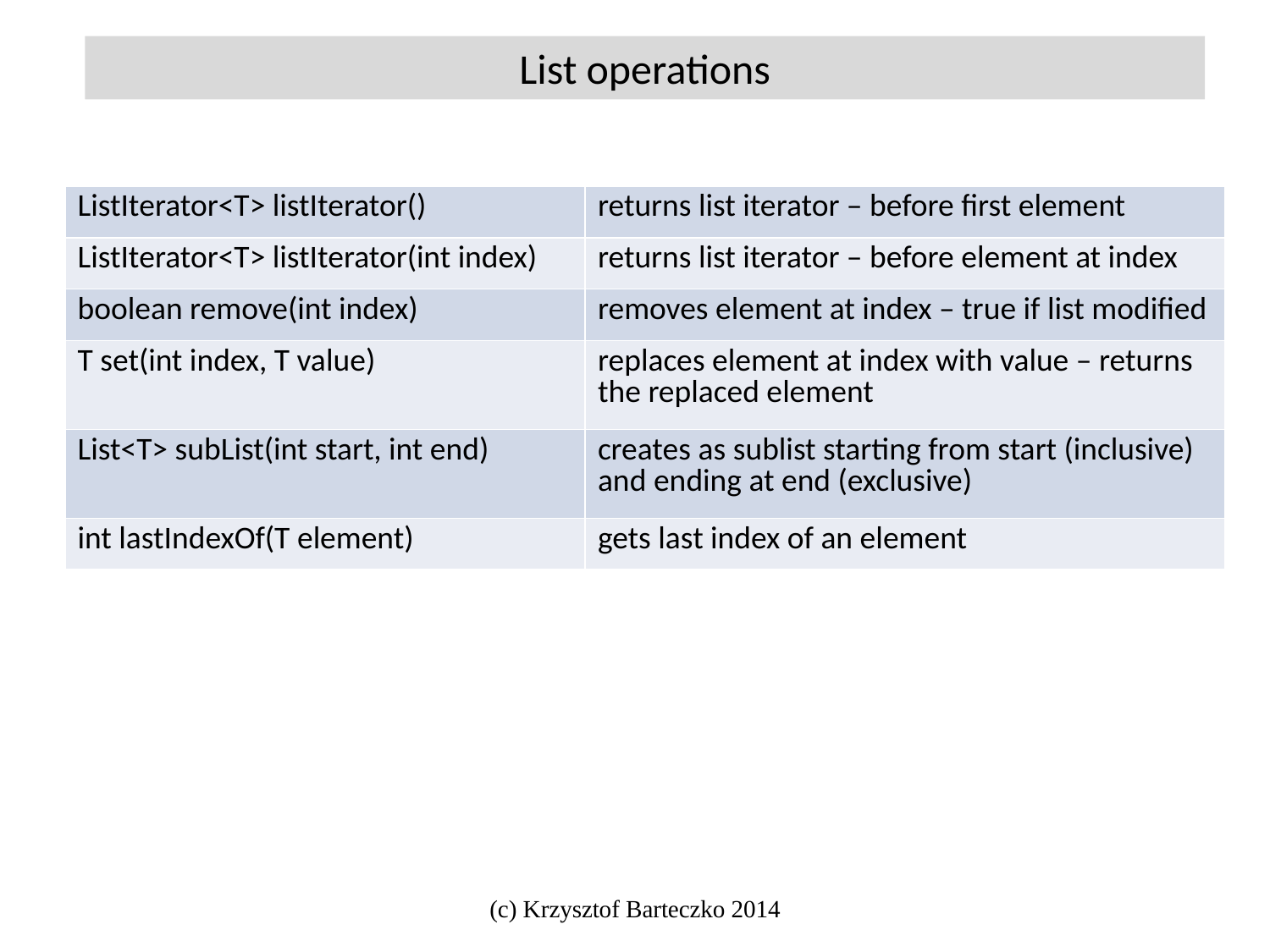

List operations
| ListIterator<T> listIterator() | returns list iterator – before first element |
| --- | --- |
| ListIterator<T> listIterator(int index) | returns list iterator – before element at index |
| boolean remove(int index) | removes element at index – true if list modified |
| T set(int index, T value) | replaces element at index with value – returns the replaced element |
| List<T> subList(int start, int end) | creates as sublist starting from start (inclusive) and ending at end (exclusive) |
| int lastIndexOf(T element) | gets last index of an element |
(c) Krzysztof Barteczko 2014